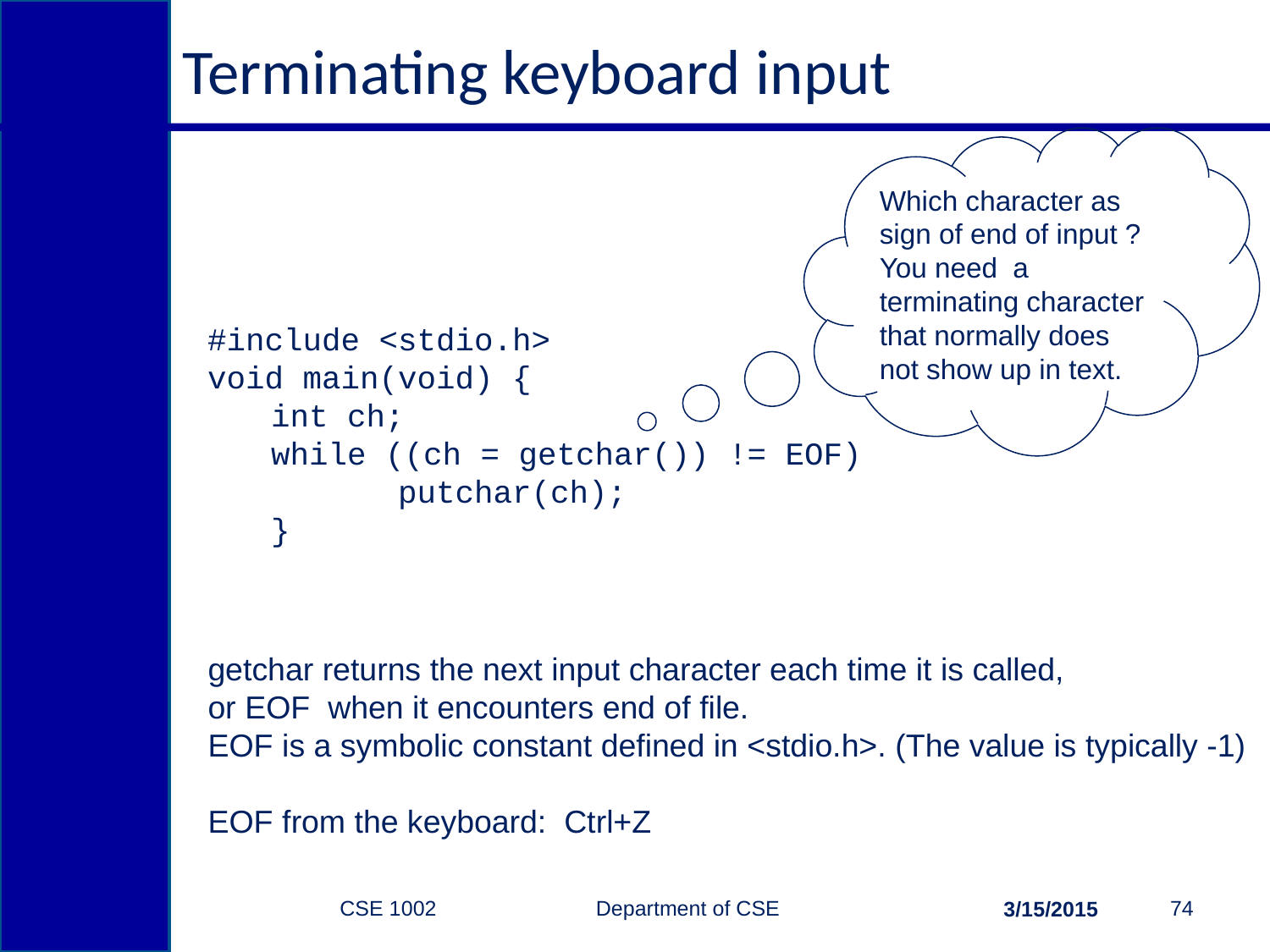

# Terminating keyboard input
Which character as sign of end of input ?
You need  a terminating character that normally does not show up in text.

#include <stdio.h>
void main(void) {
int ch;
while ((ch = getchar()) != EOF)
	putchar(ch);
}

getchar returns the next input character each time it is called,
or EOF  when it encounters end of file.
EOF is a symbolic constant defined in <stdio.h>. (The value is typically -1)

EOF from the keyboard:  Ctrl+Z
CSE 1002                           Department of CSE
74
3/15/2015